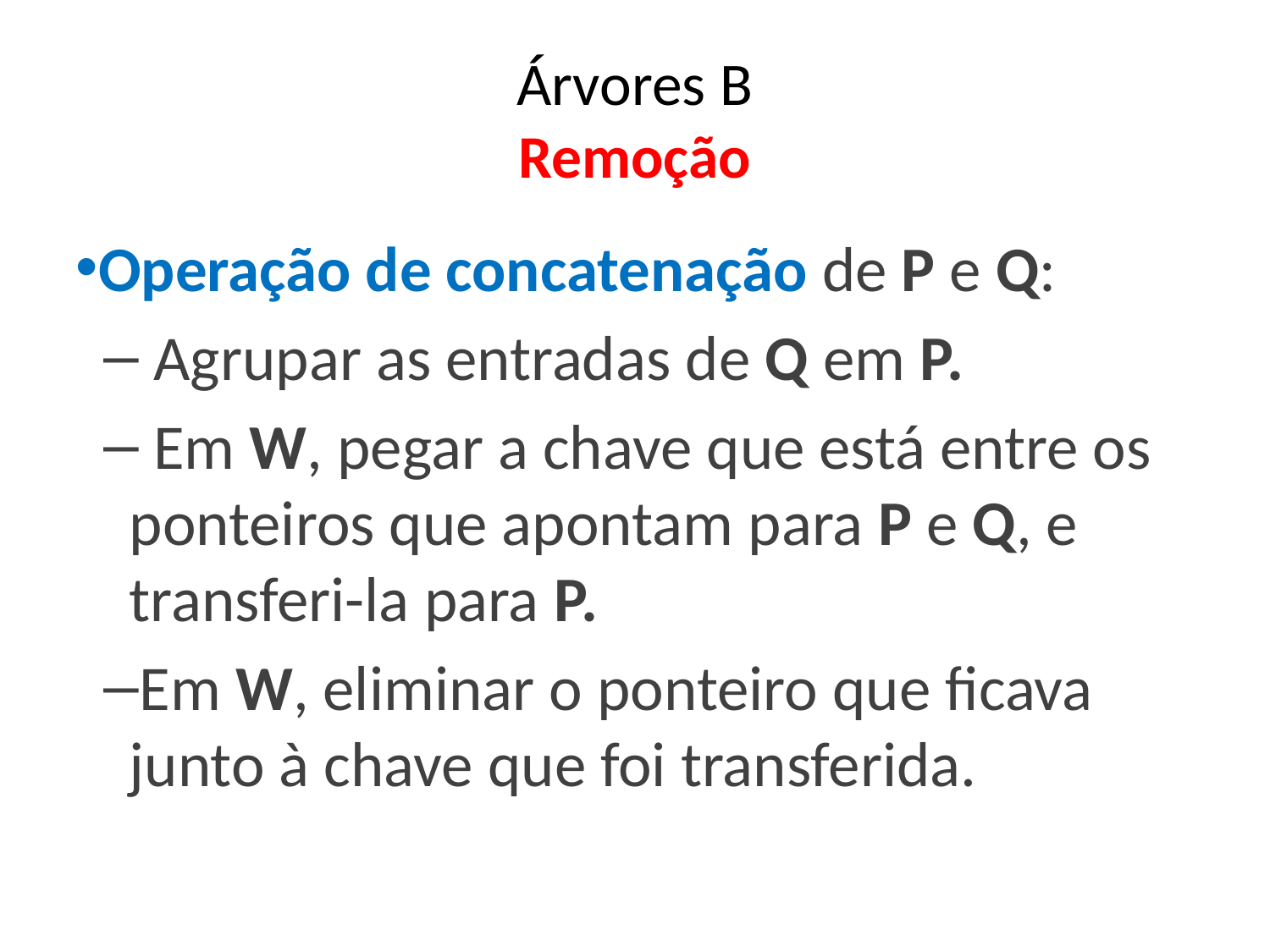

Árvores B
Remoção
Operação de concatenação de P e Q:
 Agrupar as entradas de Q em P.
 Em W, pegar a chave que está entre os ponteiros que apontam para P e Q, e transferi-la para P.
Em W, eliminar o ponteiro que ficava junto à chave que foi transferida.